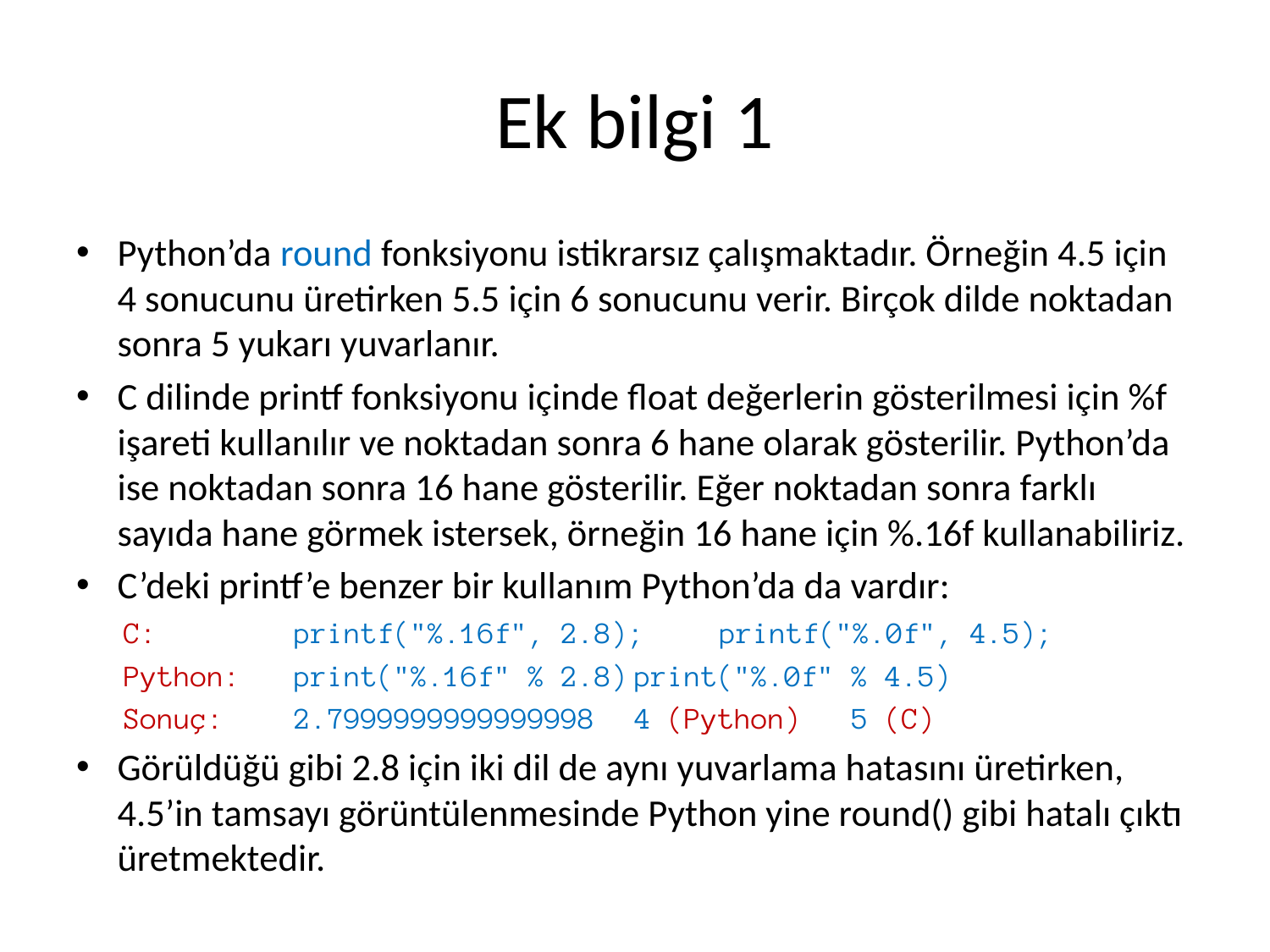

# Ek bilgi 1
Python’da round fonksiyonu istikrarsız çalışmaktadır. Örneğin 4.5 için 4 sonucunu üretirken 5.5 için 6 sonucunu verir. Birçok dilde noktadan sonra 5 yukarı yuvarlanır.
C dilinde printf fonksiyonu içinde float değerlerin gösterilmesi için %f işareti kullanılır ve noktadan sonra 6 hane olarak gösterilir. Python’da ise noktadan sonra 16 hane gösterilir. Eğer noktadan sonra farklı sayıda hane görmek istersek, örneğin 16 hane için %.16f kullanabiliriz.
C’deki printf’e benzer bir kullanım Python’da da vardır:
C:      	printf("%.16f", 2.8);	printf("%.0f", 4.5);
Python: 	print("%.16f" % 2.8)	print("%.0f" % 4.5)
Sonuç:  	2.7999999999999998	4 (Python)   5 (C)
Görüldüğü gibi 2.8 için iki dil de aynı yuvarlama hatasını üretirken, 4.5’in tamsayı görüntülenmesinde Python yine round() gibi hatalı çıktı üretmektedir.